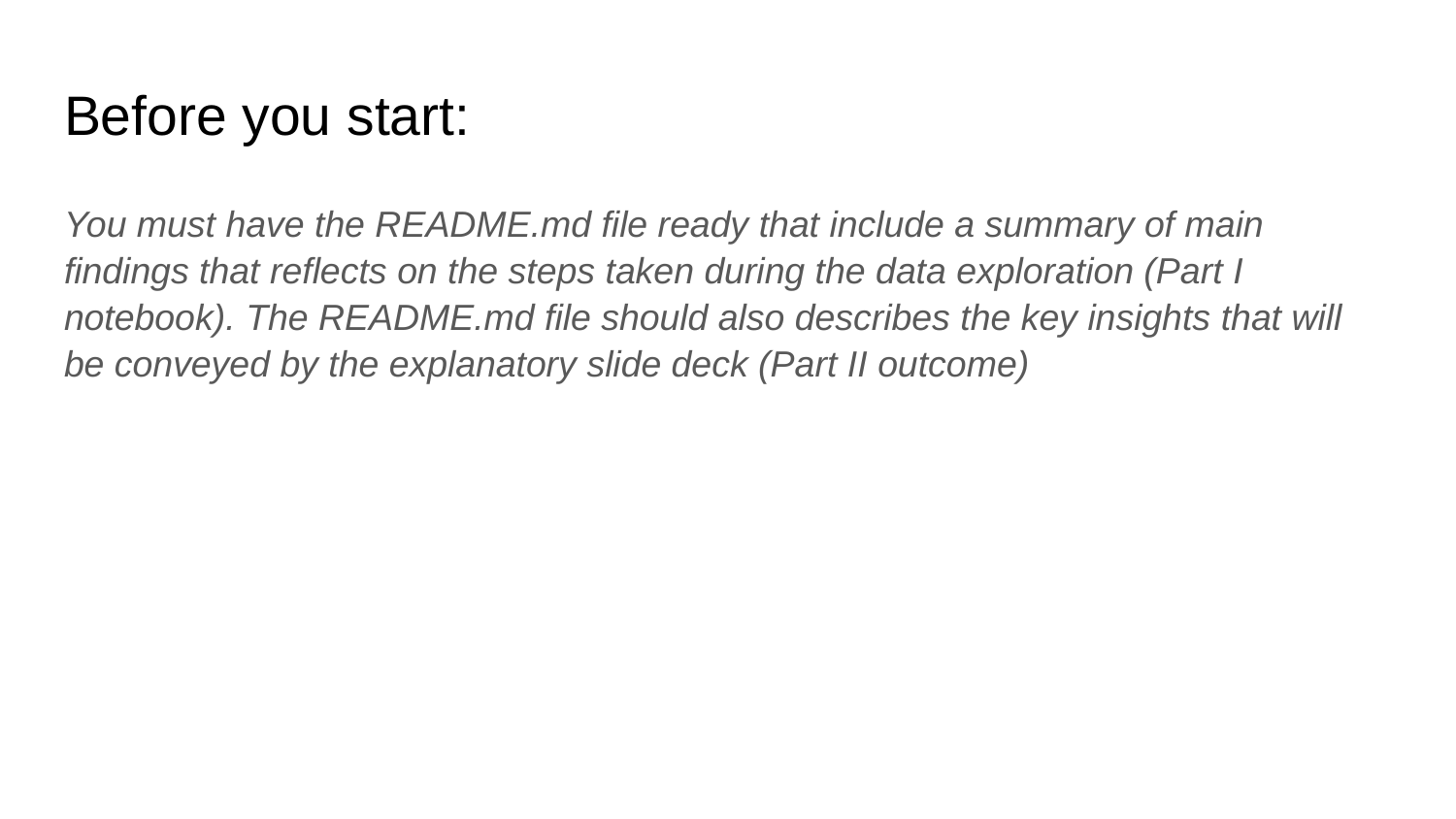

# Before you start:
You must have the README.md file ready that include a summary of main findings that reflects on the steps taken during the data exploration (Part I notebook). The README.md file should also describes the key insights that will be conveyed by the explanatory slide deck (Part II outcome)